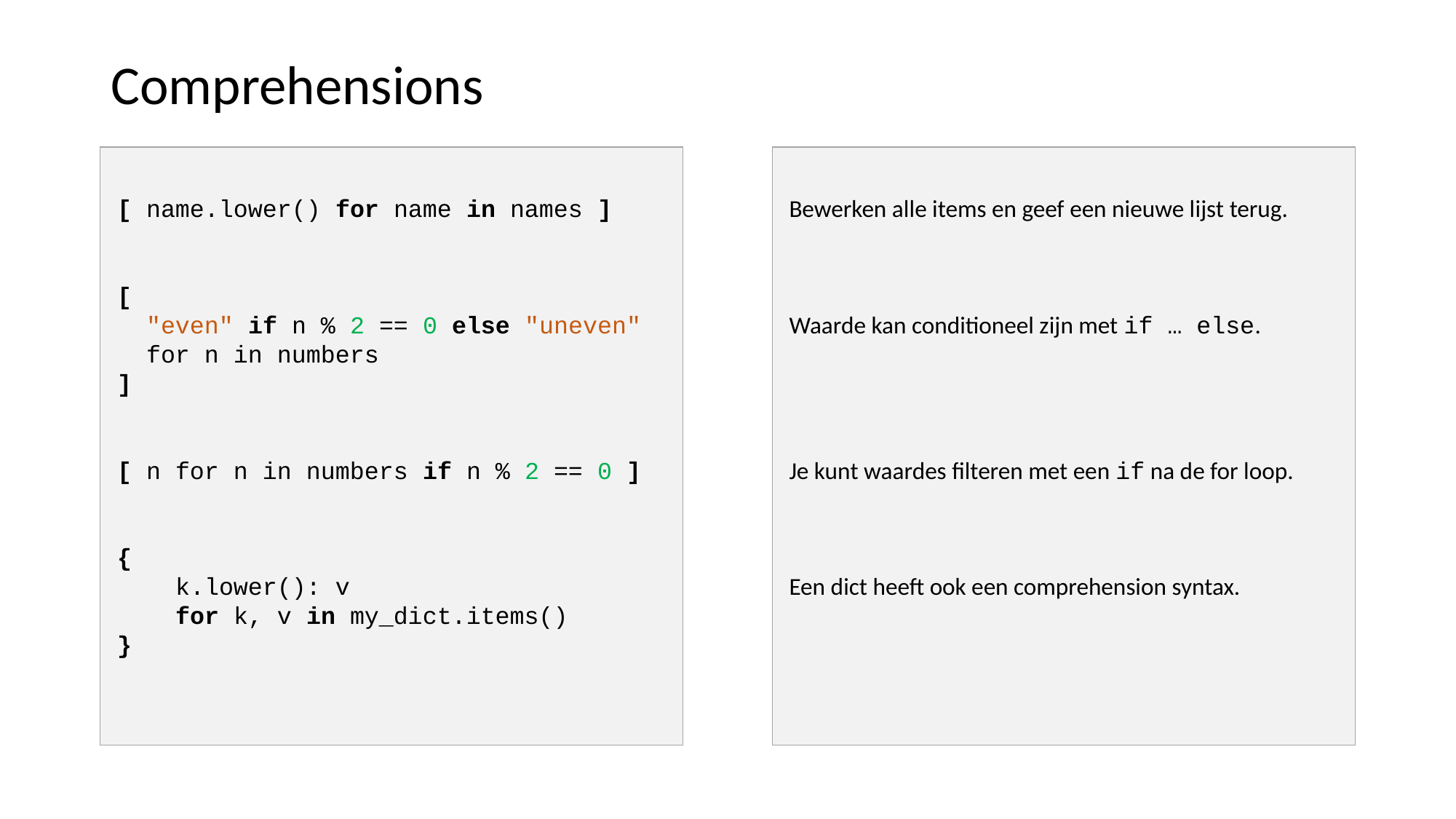

# Comprehensions

[ name.lower() for name in names ]

[
  "even" if n % 2 == 0 else "uneven"
  for n in numbers
]

[ n for n in numbers if n % 2 == 0 ]

{
    k.lower(): v
    for k, v in my_dict.items()
}

Bewerken alle items en geef een nieuwe lijst terug.

Waarde kan conditioneel zijn met if … else.

Je kunt waardes filteren met een if na de for loop.

Een dict heeft ook een comprehension syntax.